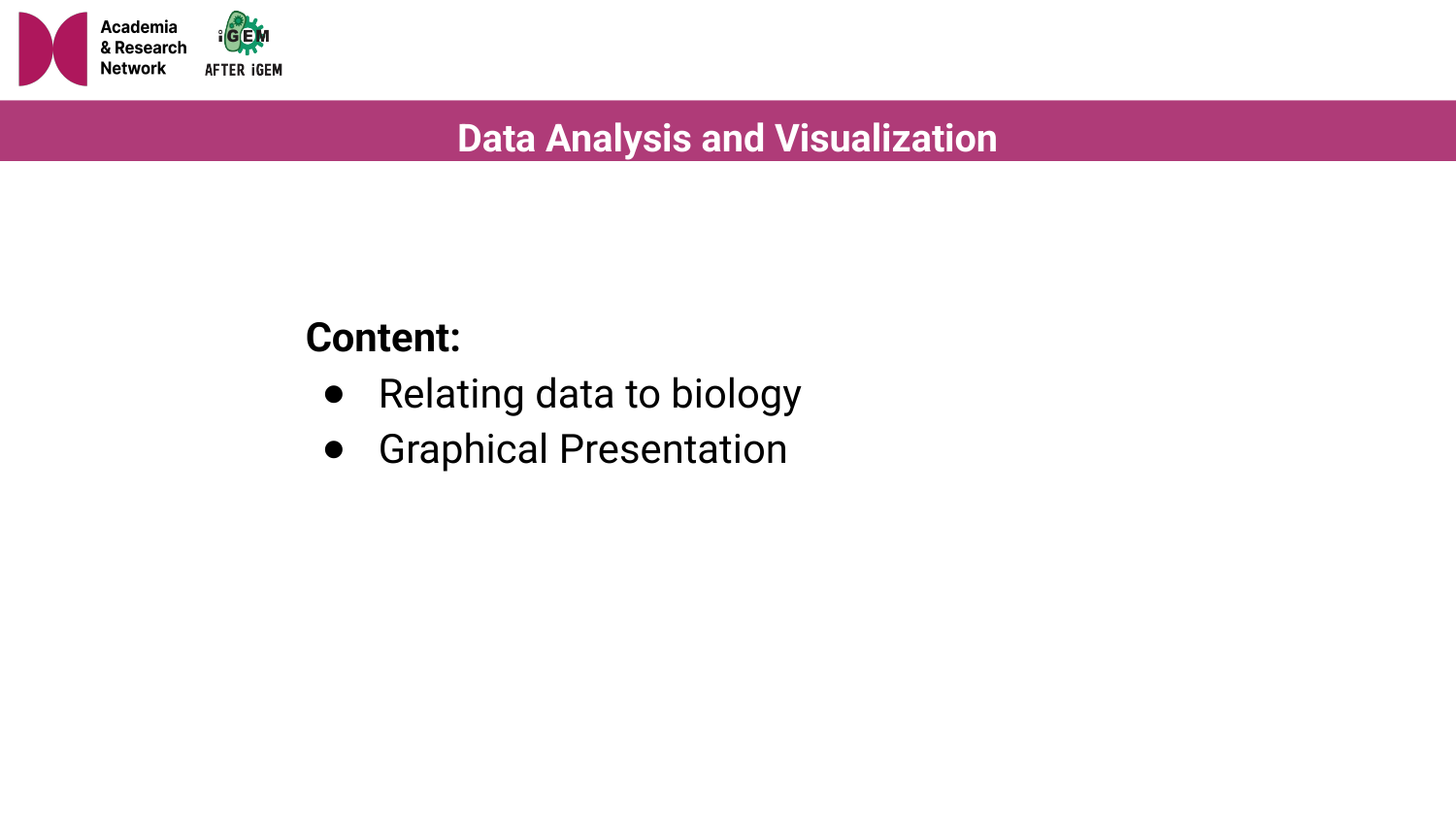

Data Analysis and Visualization

Content:
Relating data to biology
Graphical Presentation